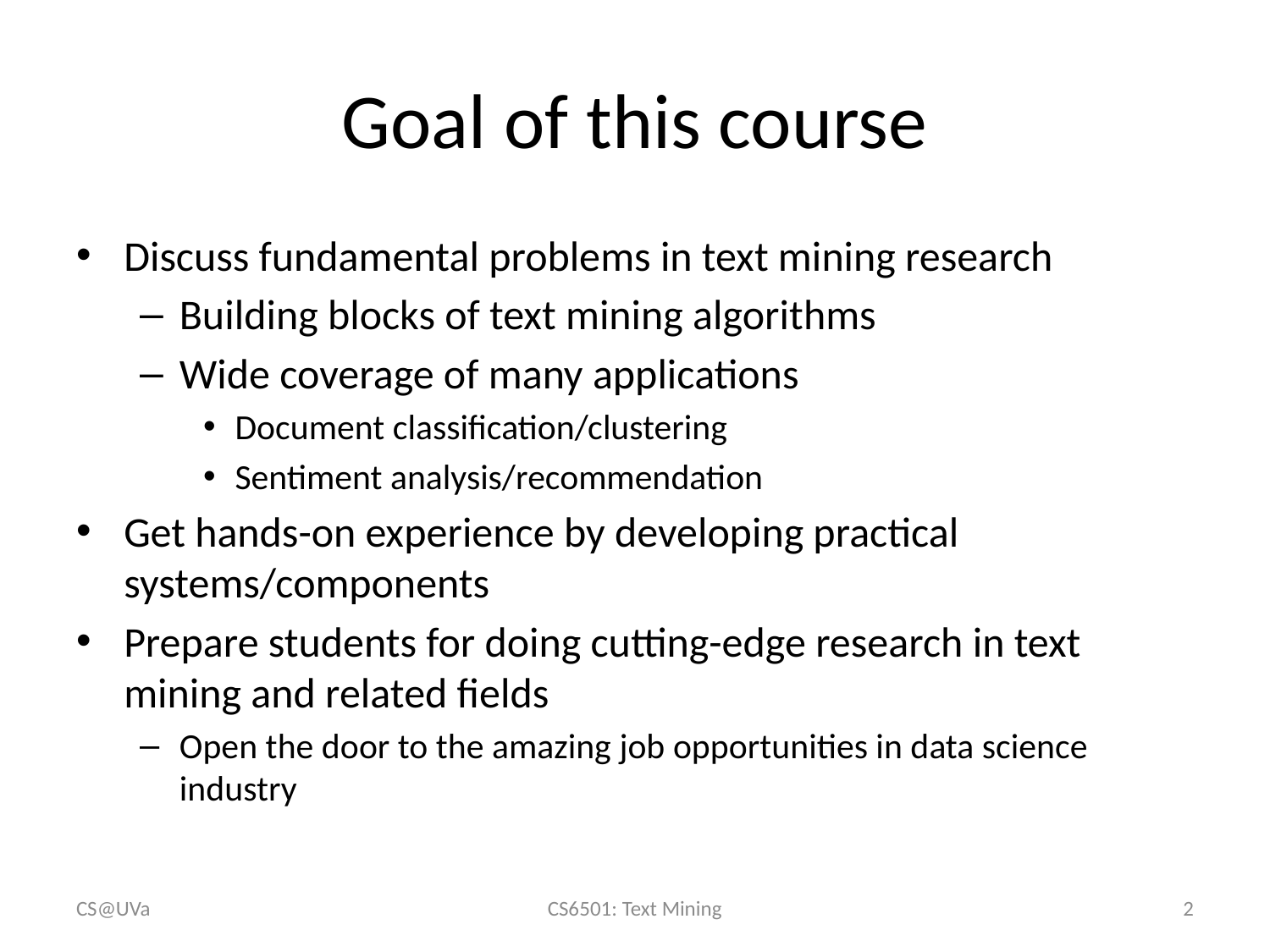

# Goal of this course
Discuss fundamental problems in text mining research
Building blocks of text mining algorithms
Wide coverage of many applications
Document classification/clustering
Sentiment analysis/recommendation
Get hands-on experience by developing practical systems/components
Prepare students for doing cutting-edge research in text mining and related fields
Open the door to the amazing job opportunities in data science industry
CS@UVa
CS6501: Text Mining
2